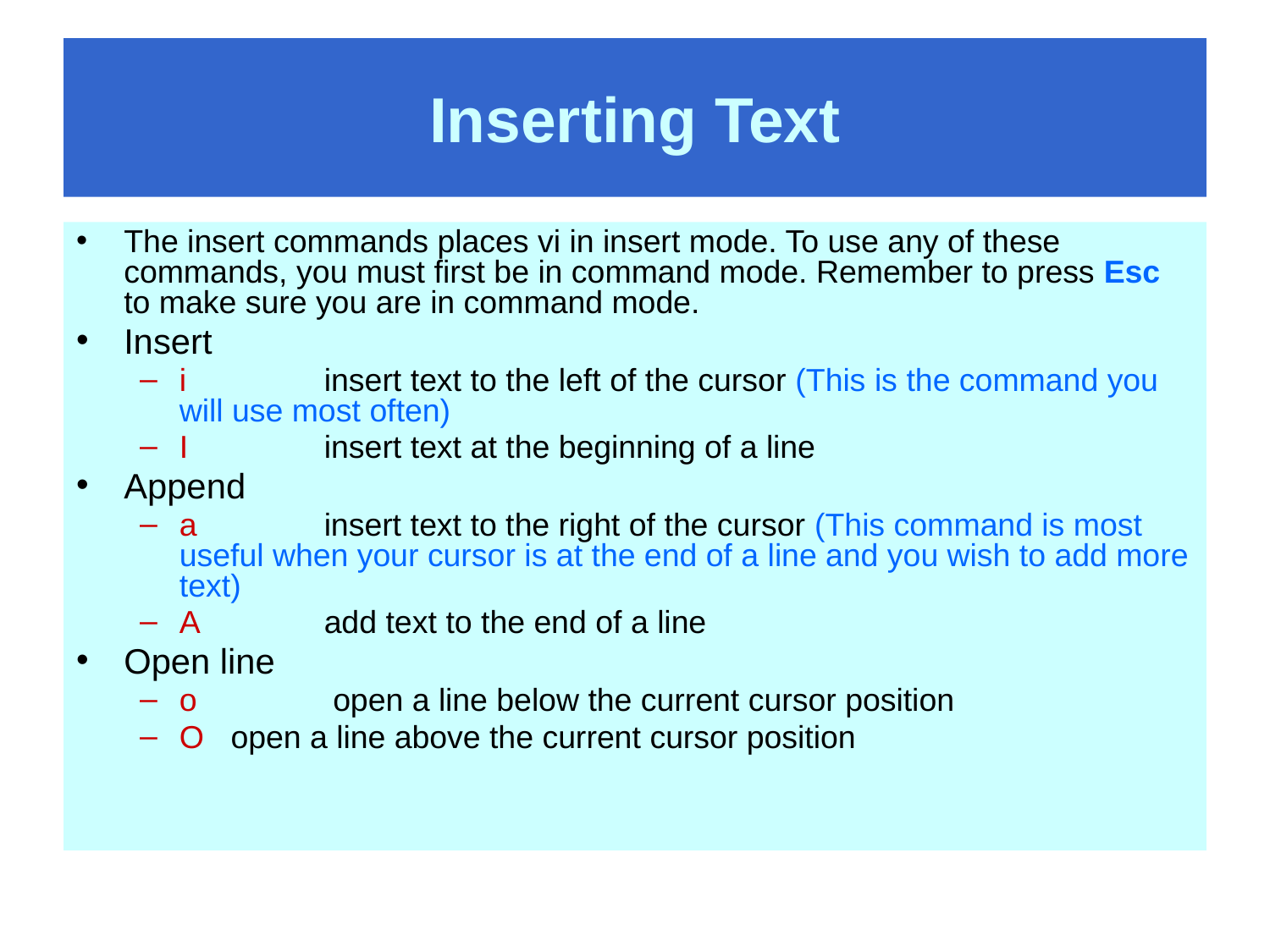

# Inserting Text
The insert commands places vi in insert mode. To use any of these commands, you must first be in command mode. Remember to press Esc to make sure you are in command mode.
Insert
i	  insert text to the left of the cursor (This is the command you will use most often)
I	  insert text at the beginning of a line
Append
a	  insert text to the right of the cursor (This command is most useful when your cursor is at the end of a line and you wish to add more text)
A	  add text to the end of a line
Open line
o	   open a line below the current cursor position
O   open a line above the current cursor position